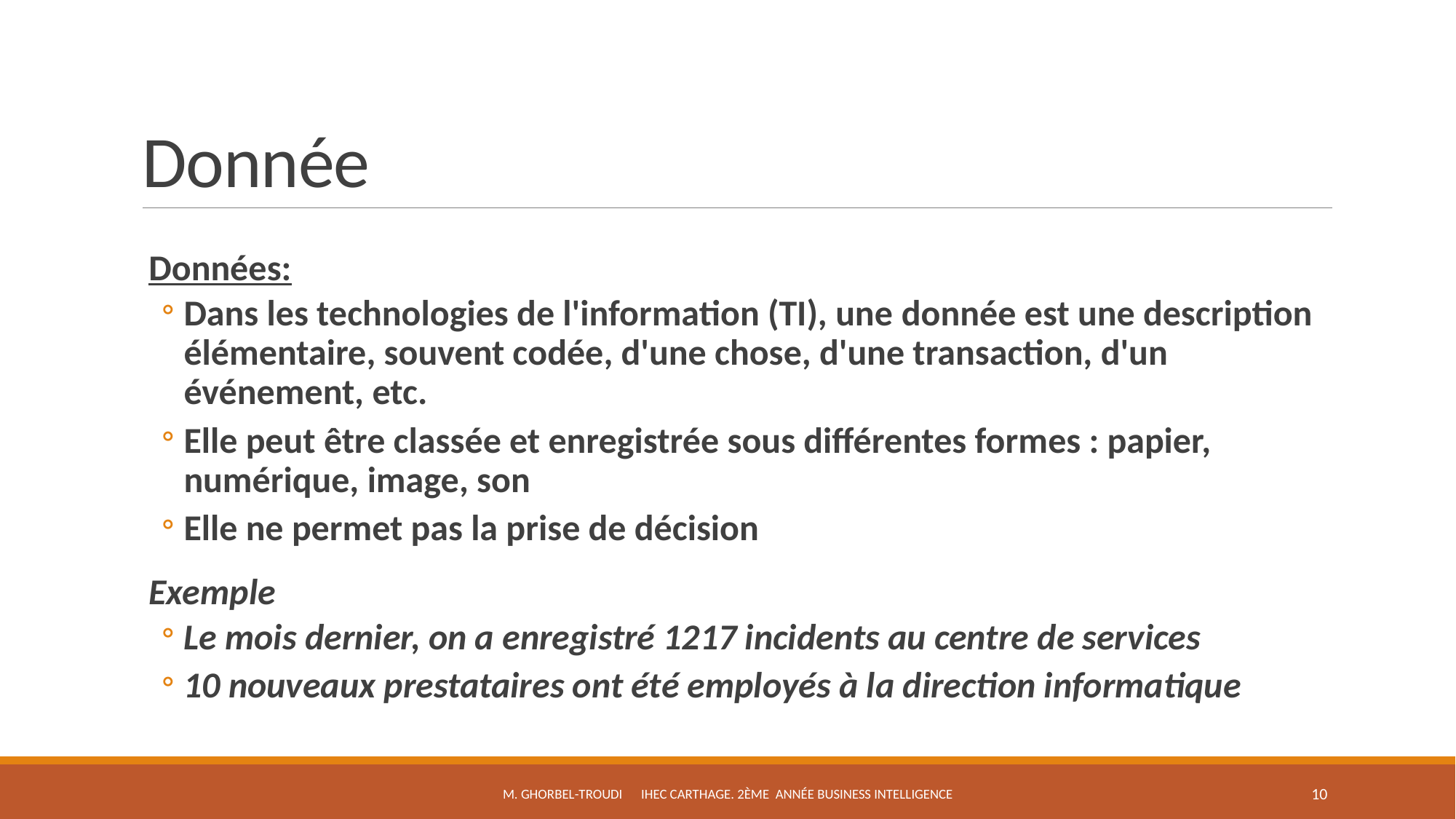

# Donnée
Données:
Dans les technologies de l'information (TI), une donnée est une description élémentaire, souvent codée, d'une chose, d'une transaction, d'un événement, etc.
Elle peut être classée et enregistrée sous différentes formes : papier, numérique, image, son
Elle ne permet pas la prise de décision
Exemple
Le mois dernier, on a enregistré 1217 incidents au centre de services
10 nouveaux prestataires ont été employés à la direction informatique
M. Ghorbel-troudi      IHEC Carthage. 2ème  Année Business Intelligence
10